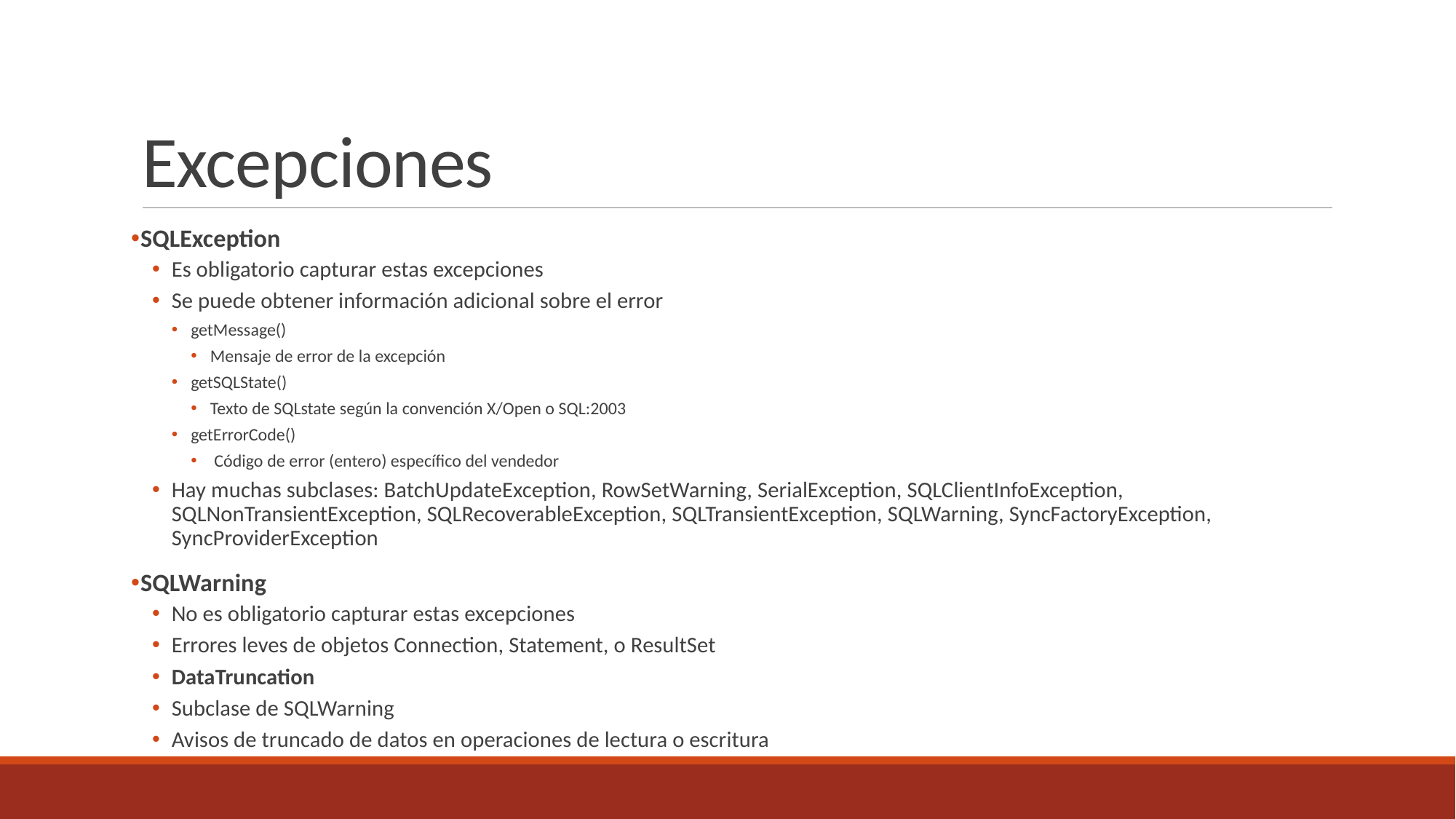

# Excepciones
SQLException
Es obligatorio capturar estas excepciones
Se puede obtener información adicional sobre el error
getMessage()
Mensaje de error de la excepción
getSQLState()
Texto de SQLstate según la convención X/Open o SQL:2003
getErrorCode()
 Código de error (entero) específico del vendedor
Hay muchas subclases: BatchUpdateException, RowSetWarning, SerialException, SQLClientInfoException, SQLNonTransientException, SQLRecoverableException, SQLTransientException, SQLWarning, SyncFactoryException, SyncProviderException
SQLWarning
No es obligatorio capturar estas excepciones
Errores leves de objetos Connection, Statement, o ResultSet
DataTruncation
Subclase de SQLWarning
Avisos de truncado de datos en operaciones de lectura o escritura